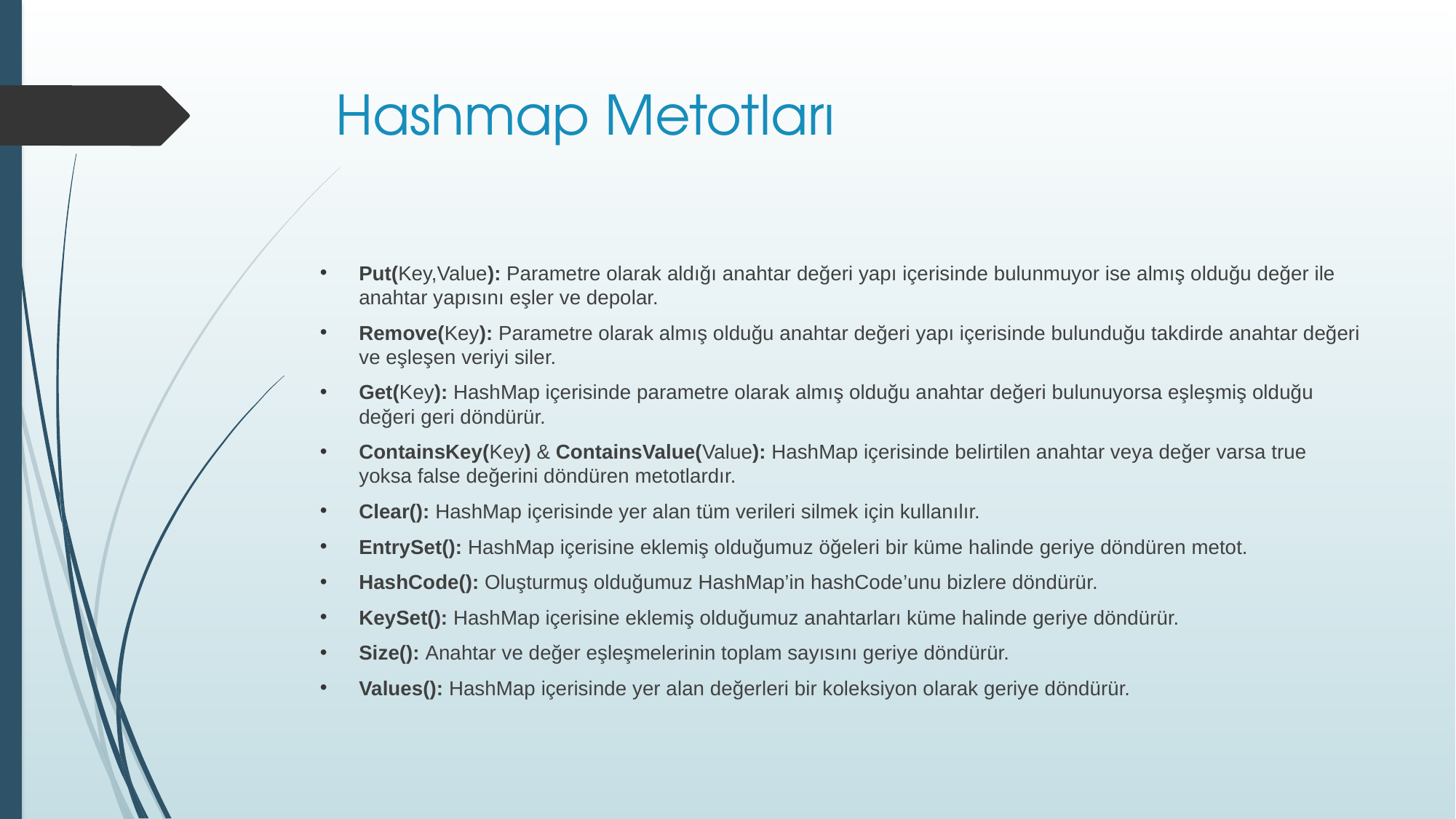

# Hashmap Metotları
Put(Key,Value): Parametre olarak aldığı anahtar değeri yapı içerisinde bulunmuyor ise almış olduğu değer ile anahtar yapısını eşler ve depolar.
Remove(Key): Parametre olarak almış olduğu anahtar değeri yapı içerisinde bulunduğu takdirde anahtar değeri ve eşleşen veriyi siler.
Get(Key): HashMap içerisinde parametre olarak almış olduğu anahtar değeri bulunuyorsa eşleşmiş olduğu değeri geri döndürür.
ContainsKey(Key) & ContainsValue(Value): HashMap içerisinde belirtilen anahtar veya değer varsa true yoksa false değerini döndüren metotlardır.
Clear(): HashMap içerisinde yer alan tüm verileri silmek için kullanılır.
EntrySet(): HashMap içerisine eklemiş olduğumuz öğeleri bir küme halinde geriye döndüren metot.
HashCode(): Oluşturmuş olduğumuz HashMap’in hashCode’unu bizlere döndürür.
KeySet(): HashMap içerisine eklemiş olduğumuz anahtarları küme halinde geriye döndürür.
Size(): Anahtar ve değer eşleşmelerinin toplam sayısını geriye döndürür.
Values(): HashMap içerisinde yer alan değerleri bir koleksiyon olarak geriye döndürür.